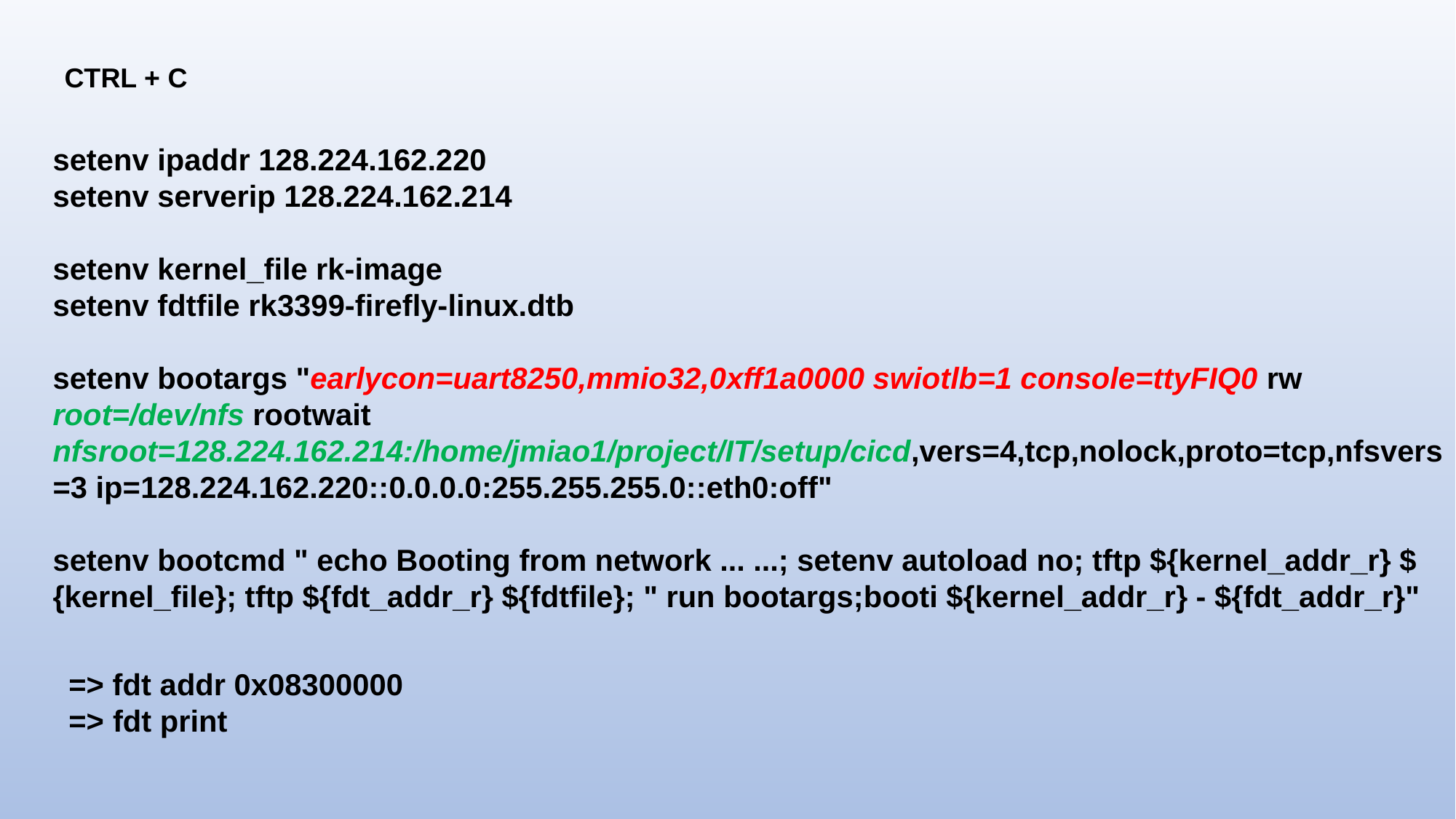

CTRL + C
setenv ipaddr 128.224.162.220
setenv serverip 128.224.162.214

setenv kernel_file rk-image
setenv fdtfile rk3399-firefly-linux.dtb
setenv bootargs "earlycon=uart8250,mmio32,0xff1a0000 swiotlb=1 console=ttyFIQ0 rw root=/dev/nfs rootwait nfsroot=128.224.162.214:/home/jmiao1/project/IT/setup/cicd,vers=4,tcp,nolock,proto=tcp,nfsvers=3 ip=128.224.162.220::0.0.0.0:255.255.255.0::eth0:off"

setenv bootcmd " echo Booting from network ... ...; setenv autoload no; tftp ${kernel_addr_r} ${kernel_file}; tftp ${fdt_addr_r} ${fdtfile}; " run bootargs;booti ${kernel_addr_r} - ${fdt_addr_r}"
=> fdt addr 0x08300000
=> fdt print